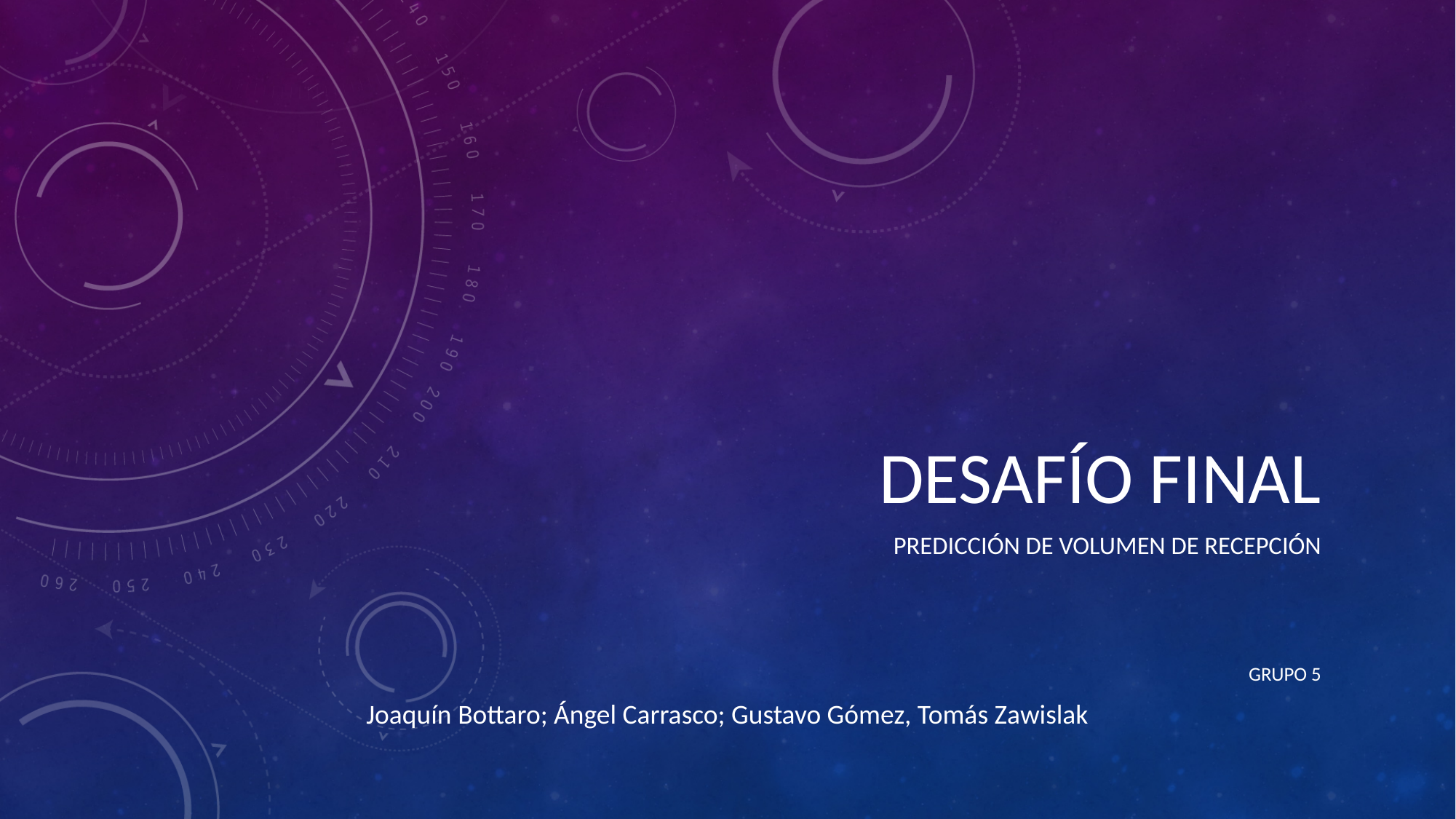

# Desafío final
Predicción de volumen de recepción

Grupo 5
Joaquín Bottaro; Ángel Carrasco; Gustavo Gómez, Tomás Zawislak